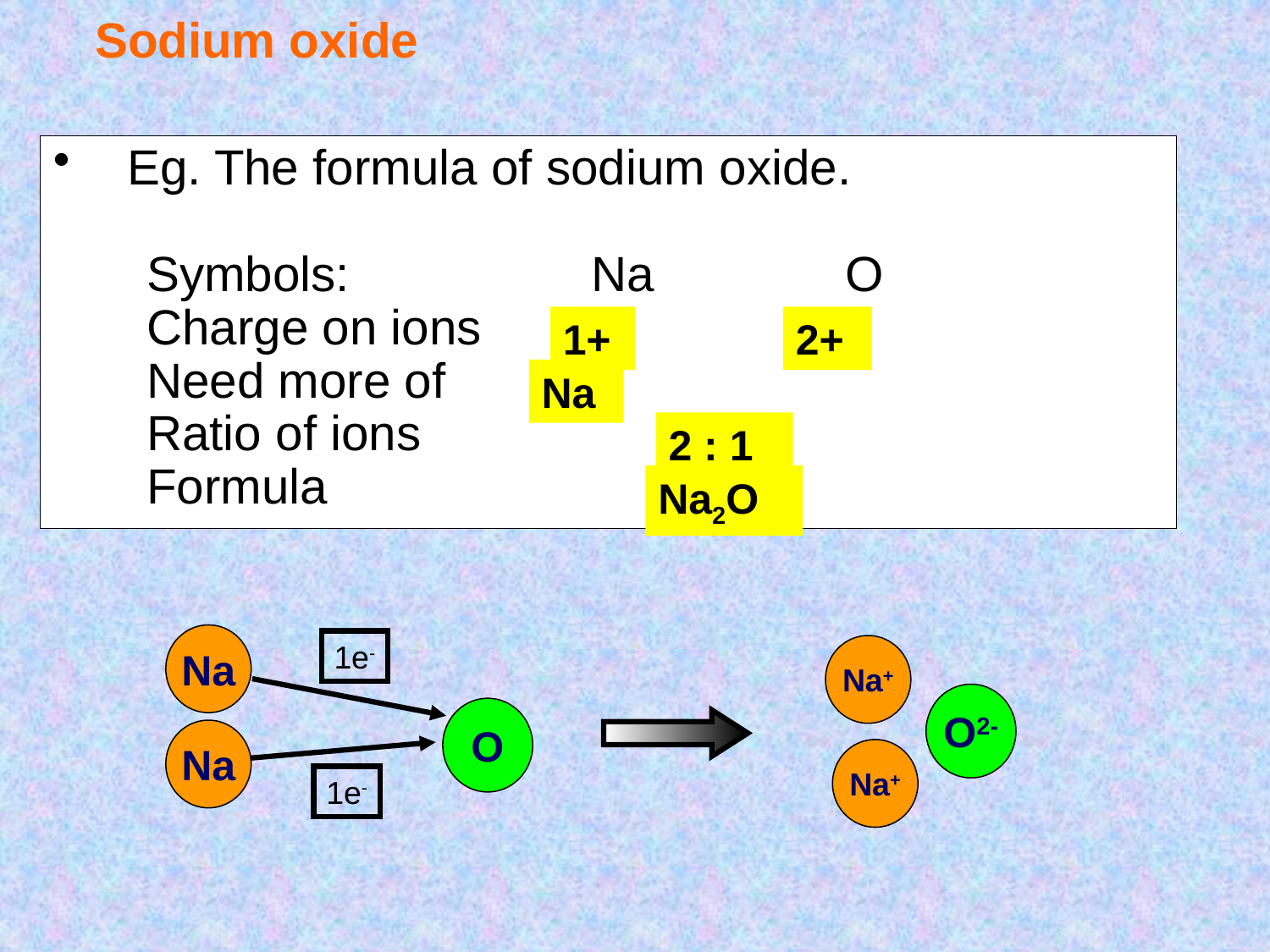

# Sodium oxide
Eg. The formula of sodium oxide.

Symbols:		Na		O
Charge on ions
Need more of
Ratio of ions
Formula
1+
2+
Na
2 : 1
Na2O
Na
O
Na
1e-

1e-
Na+
O2-
Na+